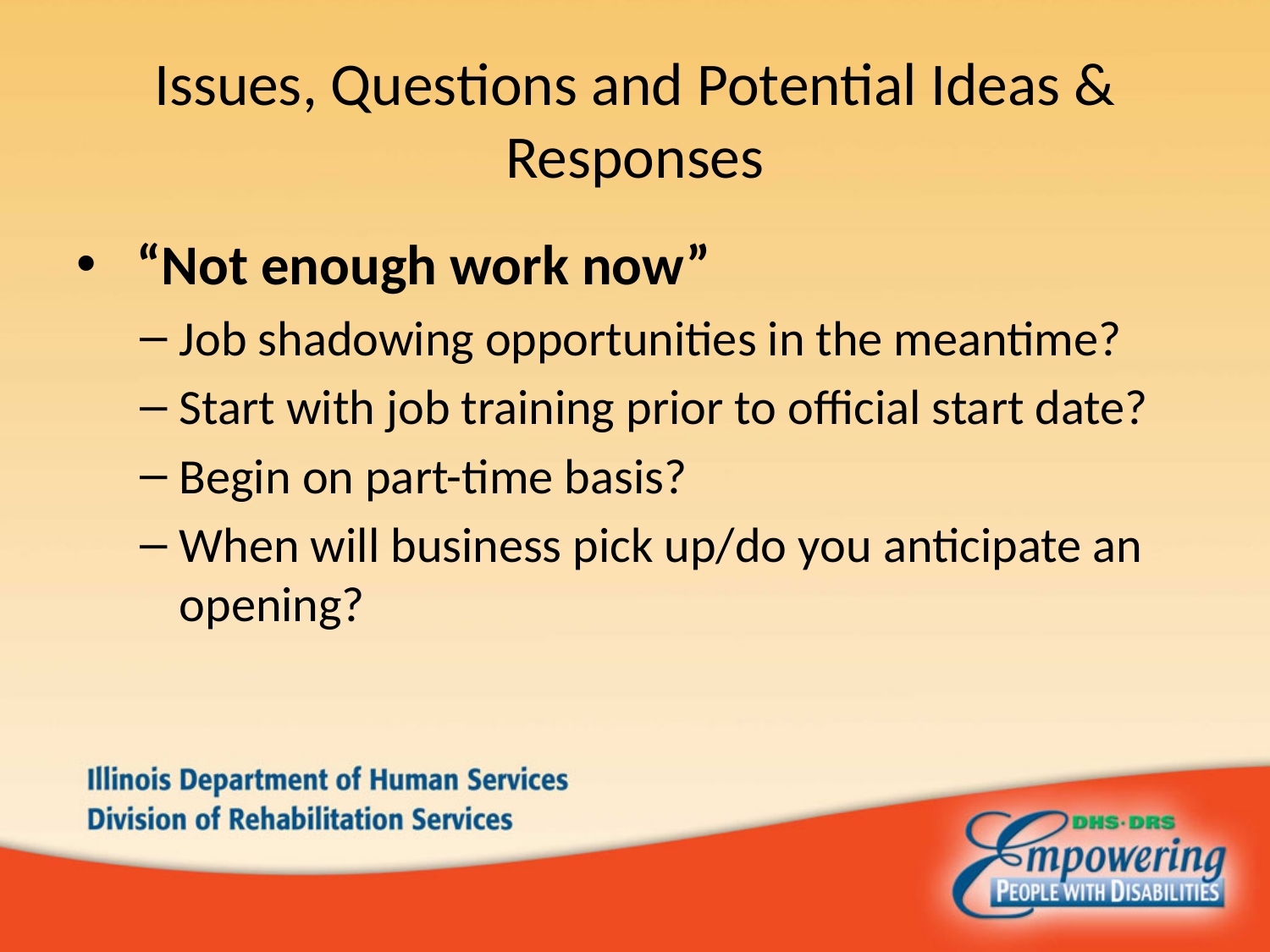

# Issues, Questions and Potential Ideas & Responses
 “Not enough work now”
Job shadowing opportunities in the meantime?
Start with job training prior to official start date?
Begin on part-time basis?
When will business pick up/do you anticipate an opening?